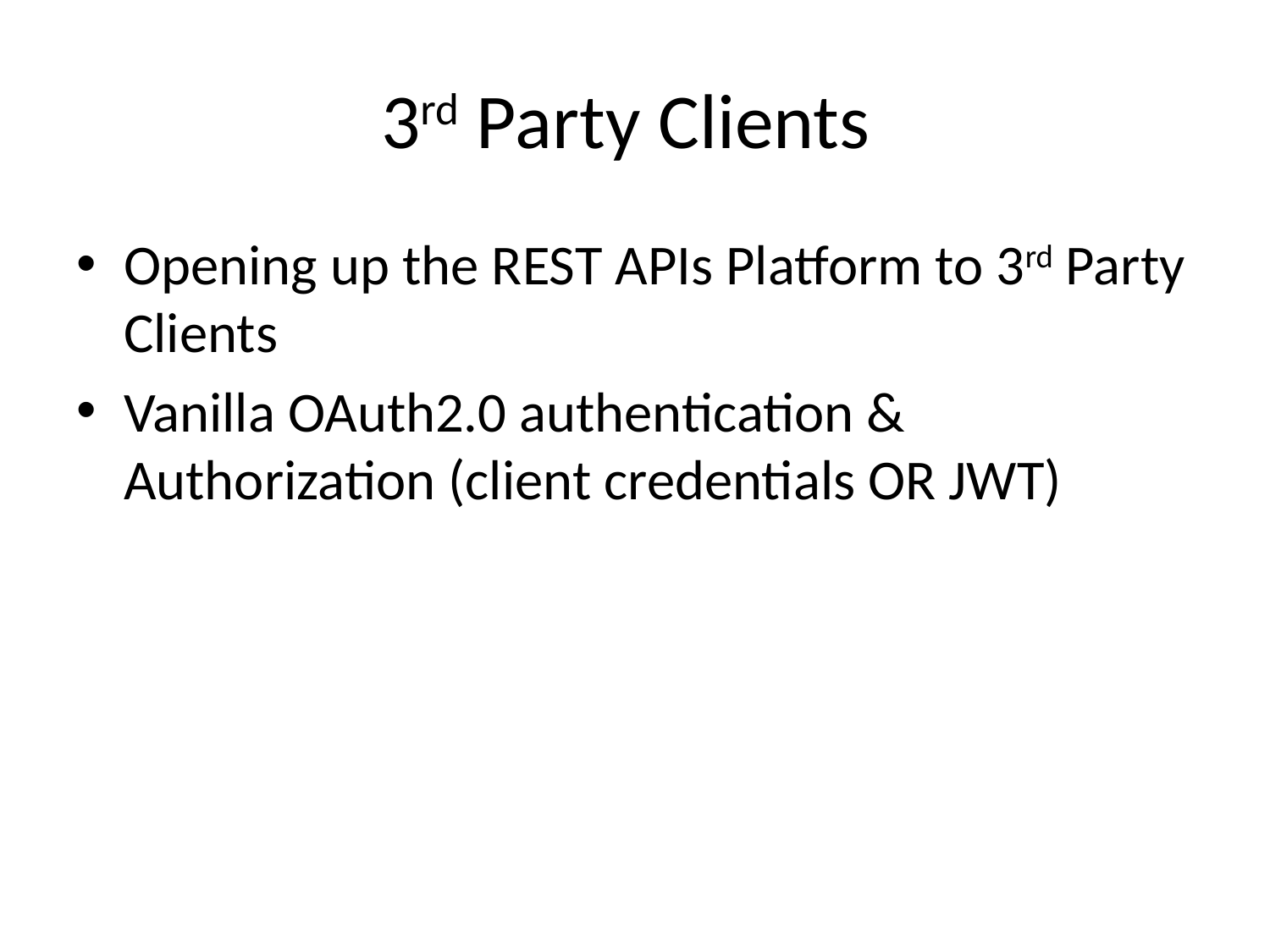

# 3rd Party Clients
Opening up the REST APIs Platform to 3rd Party Clients
Vanilla OAuth2.0 authentication & Authorization (client credentials OR JWT)